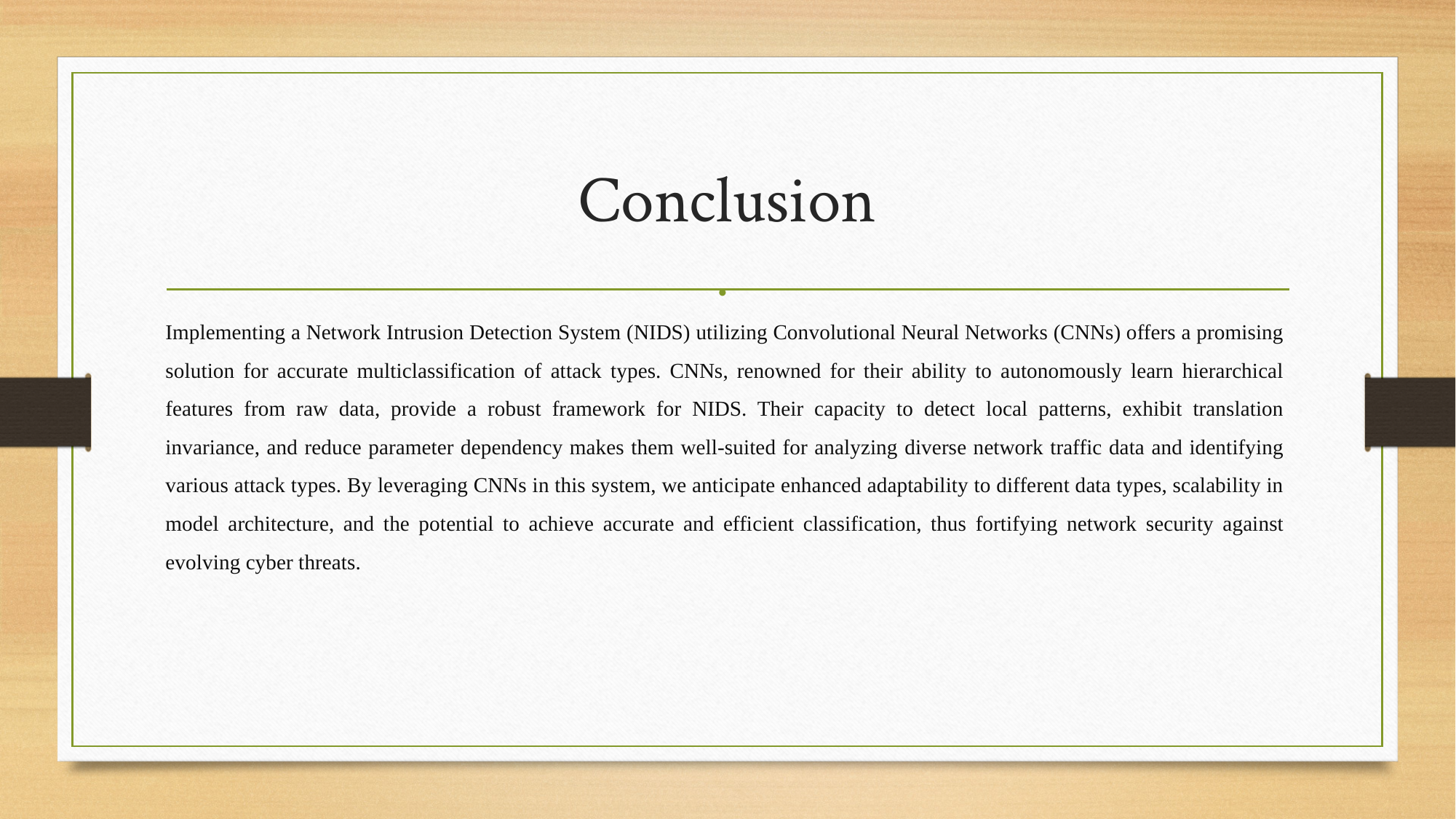

# Conclusion

Implementing a Network Intrusion Detection System (NIDS) utilizing Convolutional Neural Networks (CNNs) offers a promising solution for accurate multiclassification of attack types. CNNs, renowned for their ability to autonomously learn hierarchical features from raw data, provide a robust framework for NIDS. Their capacity to detect local patterns, exhibit translation invariance, and reduce parameter dependency makes them well-suited for analyzing diverse network traffic data and identifying various attack types. By leveraging CNNs in this system, we anticipate enhanced adaptability to different data types, scalability in model architecture, and the potential to achieve accurate and efficient classification, thus fortifying network security against evolving cyber threats.